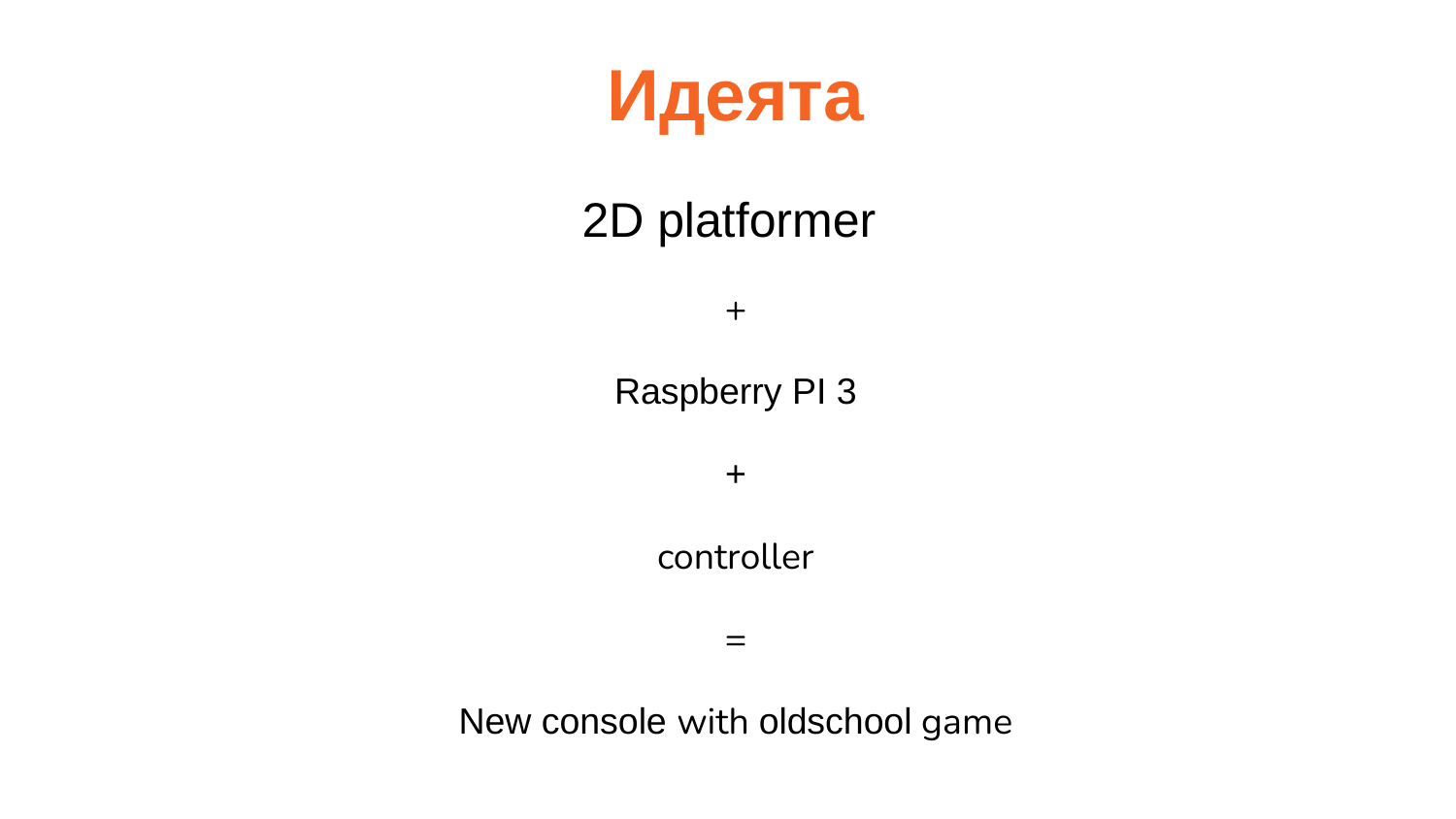

Идеята
2D platformer
+
Raspberry PI 3
+
controller
=
New console with oldschool game